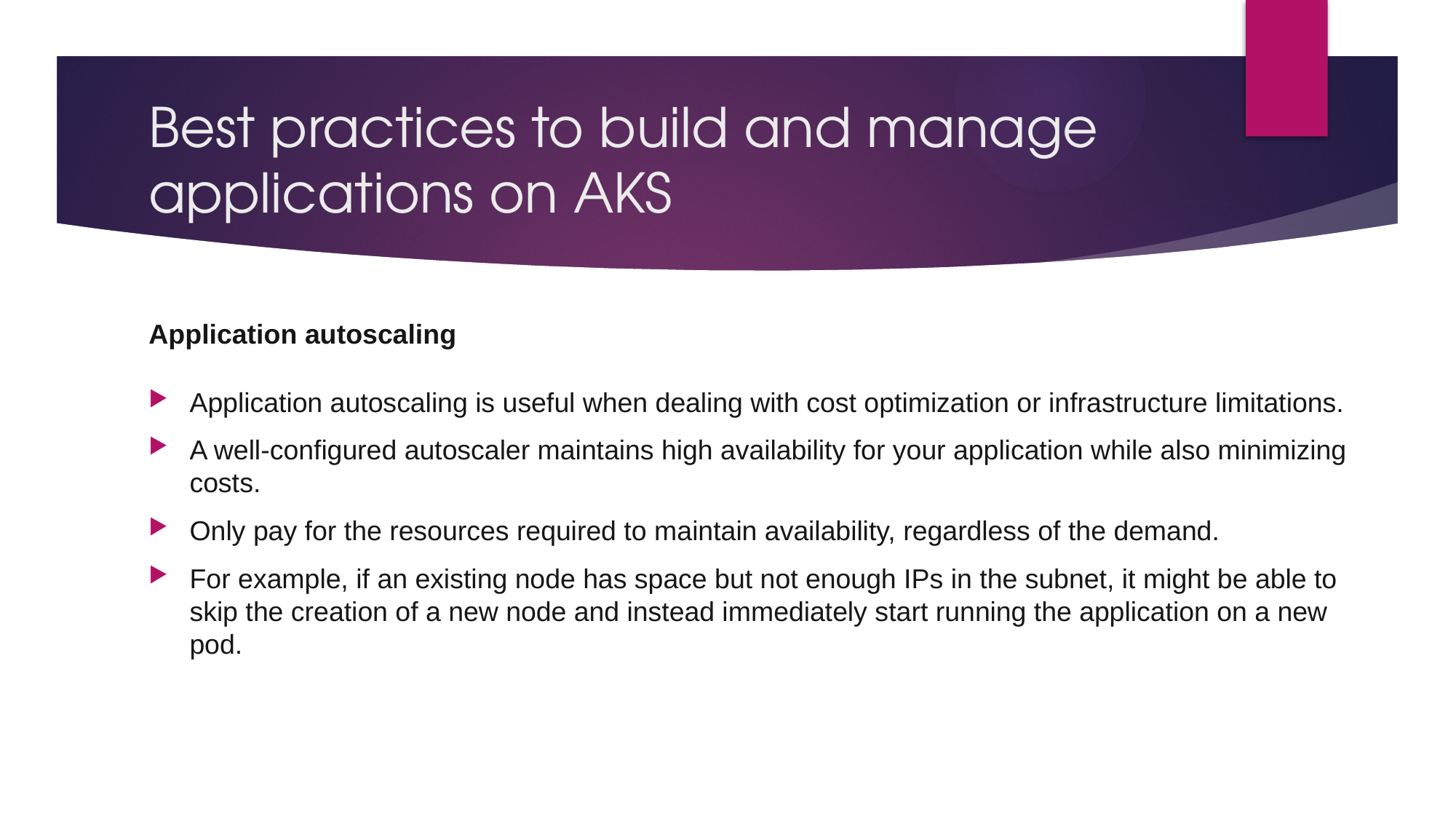

# Best practices to build and manage applications on AKS
Application autoscaling
Application autoscaling is useful when dealing with cost optimization or infrastructure limitations.
A well-configured autoscaler maintains high availability for your application while also minimizing costs.
Only pay for the resources required to maintain availability, regardless of the demand.
For example, if an existing node has space but not enough IPs in the subnet, it might be able to skip the creation of a new node and instead immediately start running the application on a new pod.